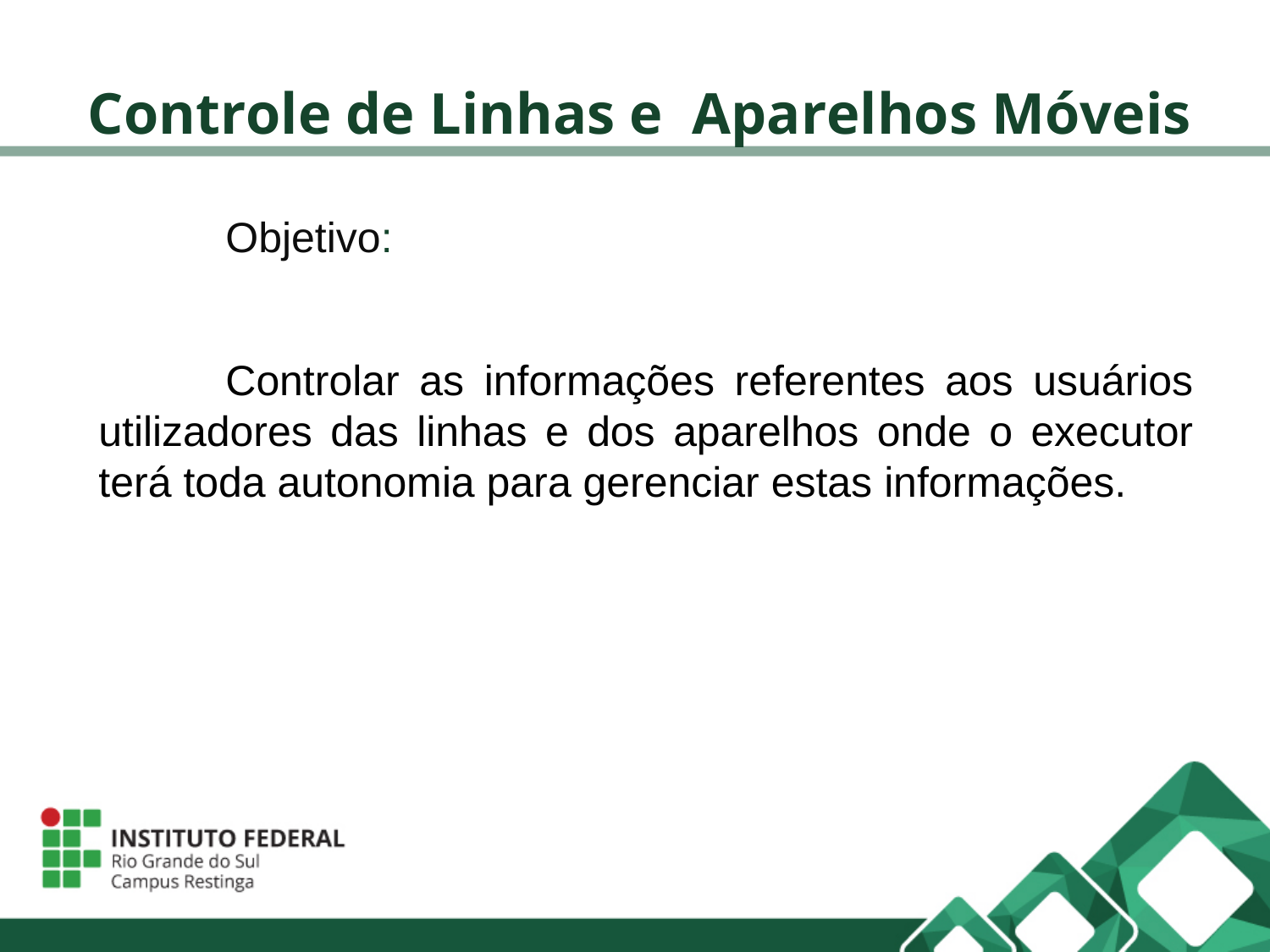

# Controle de Linhas e  Aparelhos Móveis

	Objetivo:

	Controlar as informações referentes aos usuários utilizadores das linhas e dos aparelhos onde o executor terá toda autonomia para gerenciar estas informações.